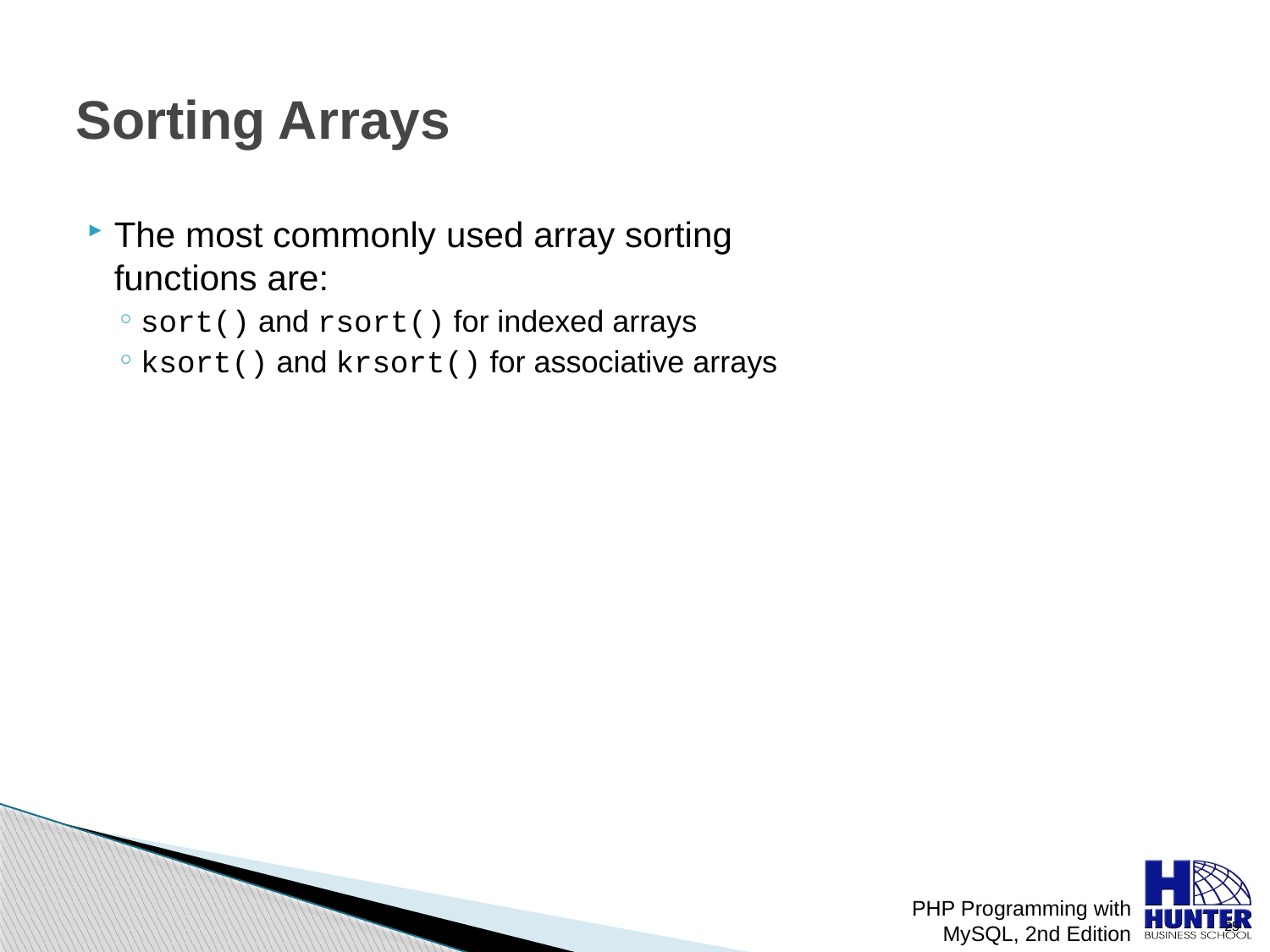

# Sorting Arrays
The most commonly used array sorting
functions are:
sort() and rsort() for indexed arrays
ksort() and krsort() for associative arrays

PHP Programming with MySQL, 2nd Edition
 25